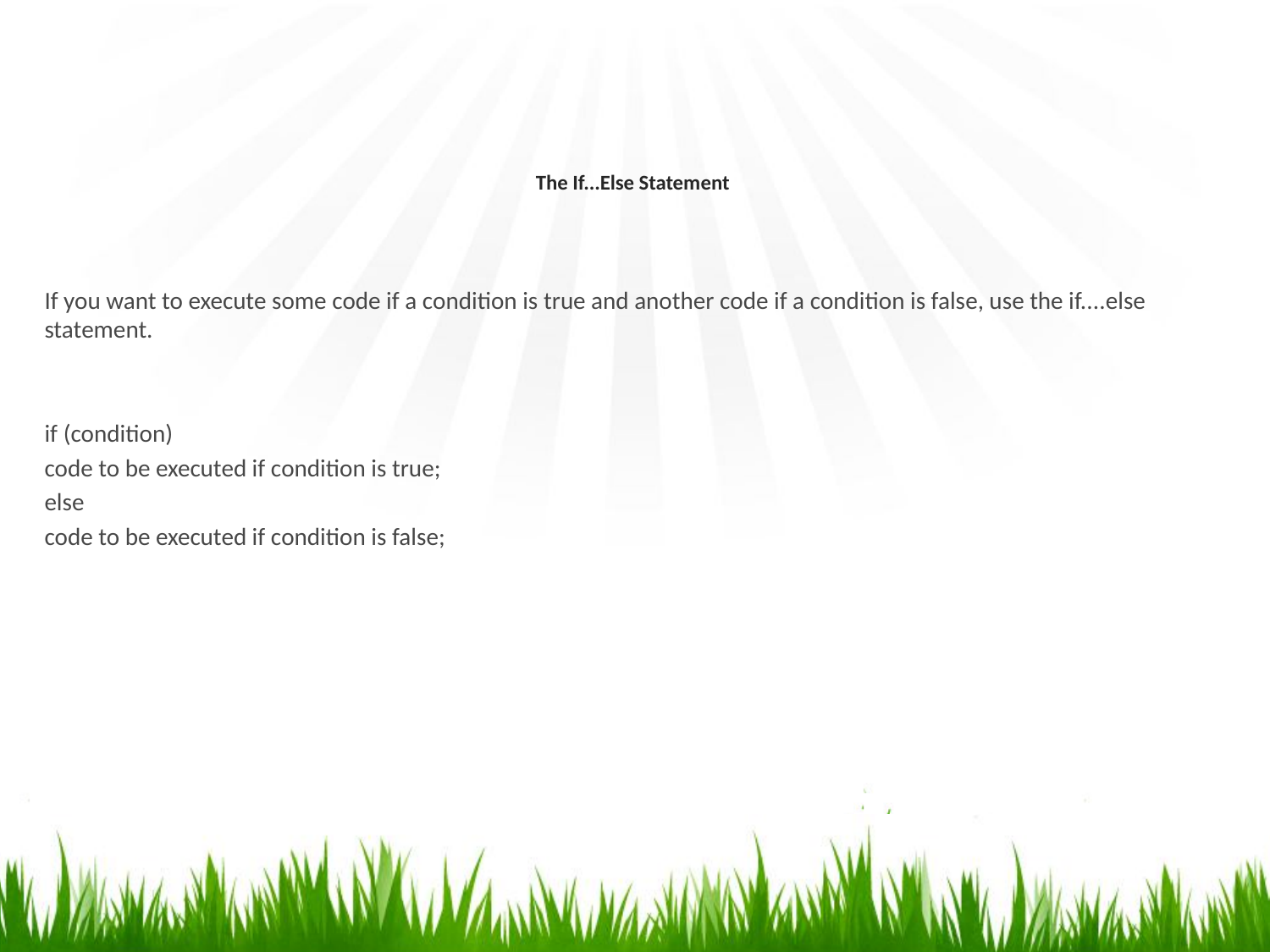

# The If...Else Statement

If you want to execute some code if a condition is true and another code if a condition is false, use the if....else statement.

if (condition)
code to be executed if condition is true;
else
code to be executed if condition is false;